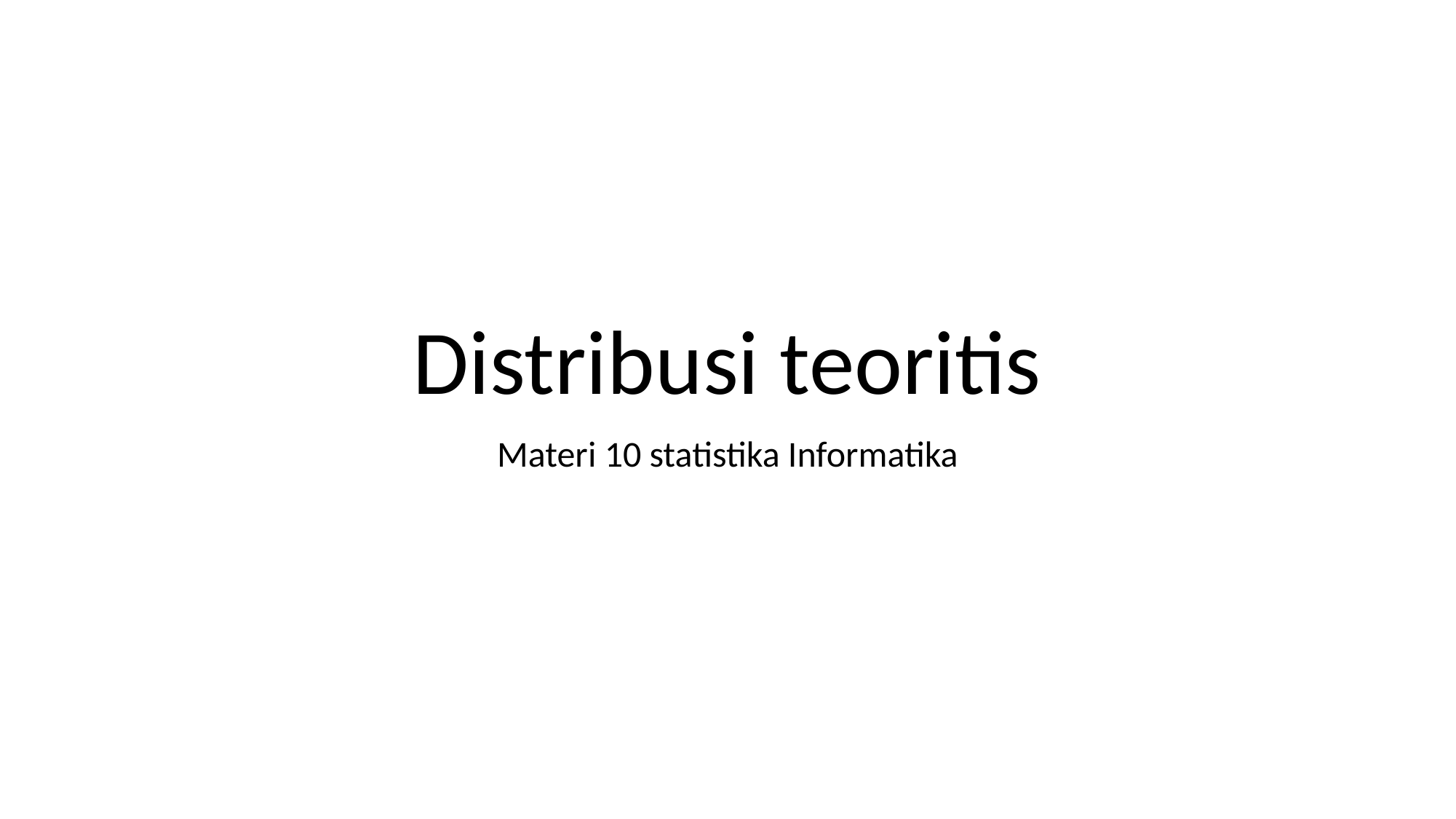

# Distribusi teoritis
Materi 10 statistika Informatika